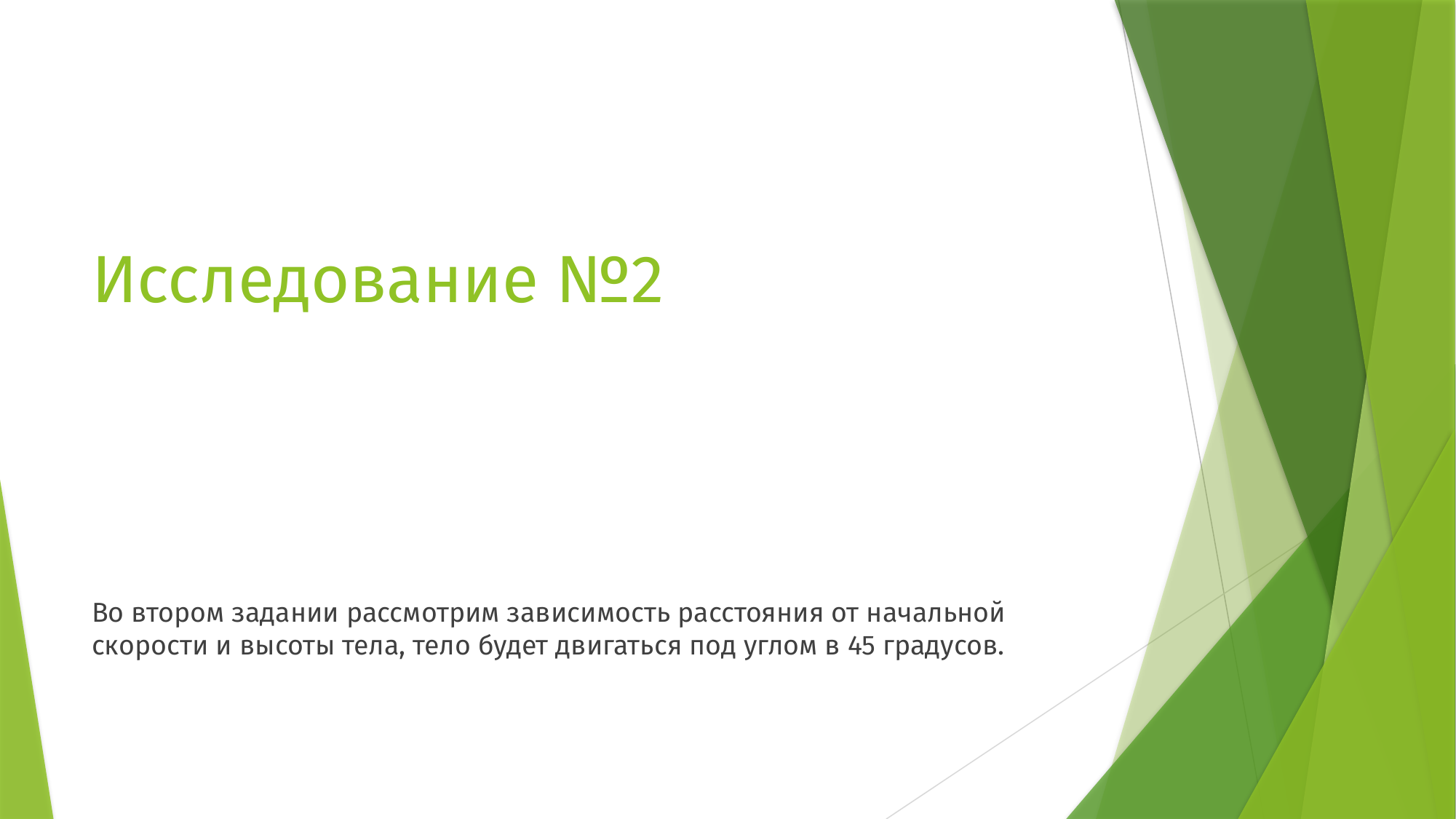

# Исследование №2
Во втором задании рассмотрим зависимость расстояния от начальной скорости и высоты тела, тело будет двигаться под углом в 45 градусов.